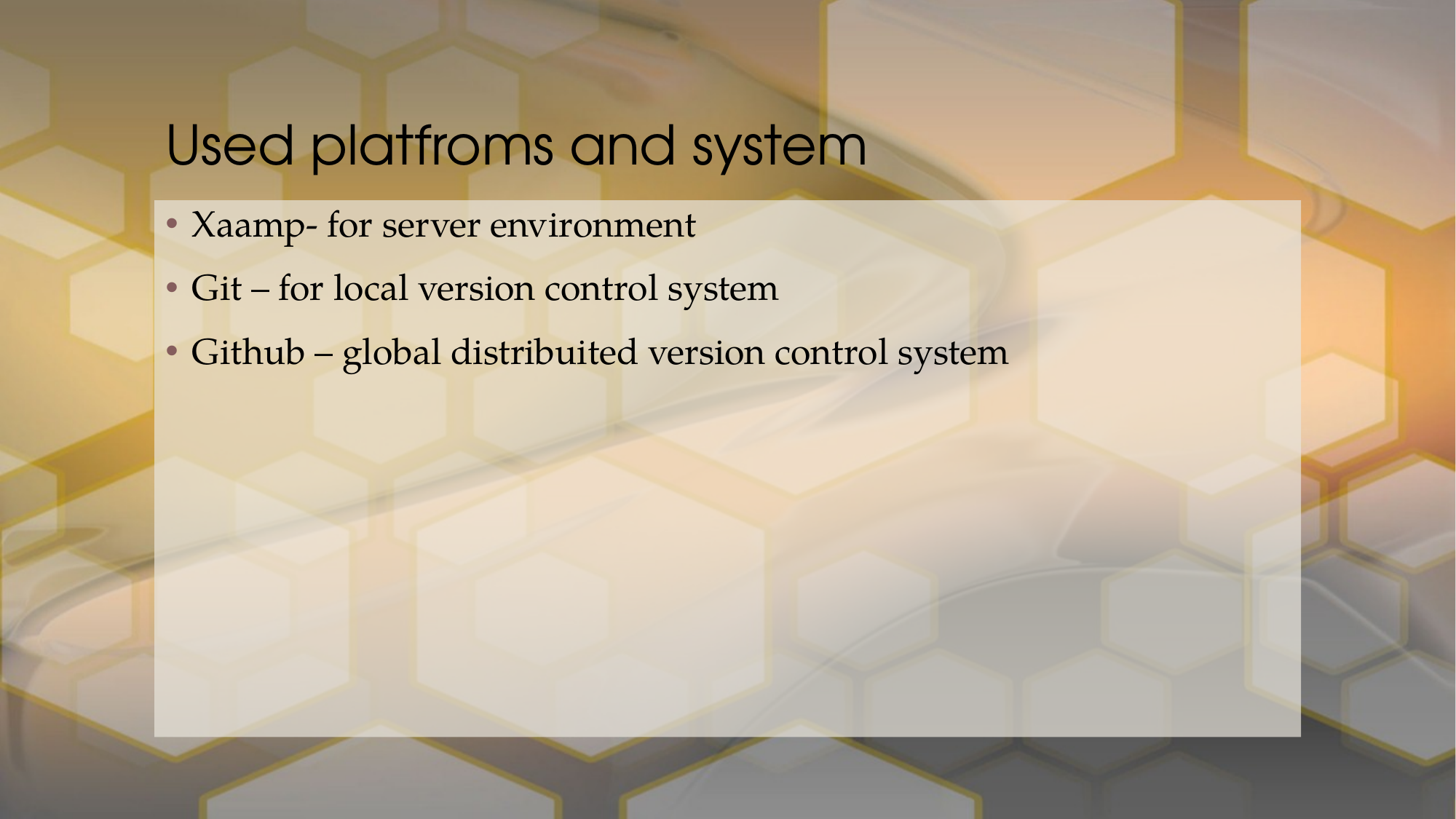

# Used platfroms and system
Xaamp- for server environment
Git – for local version control system
Github – global distribuited version control system